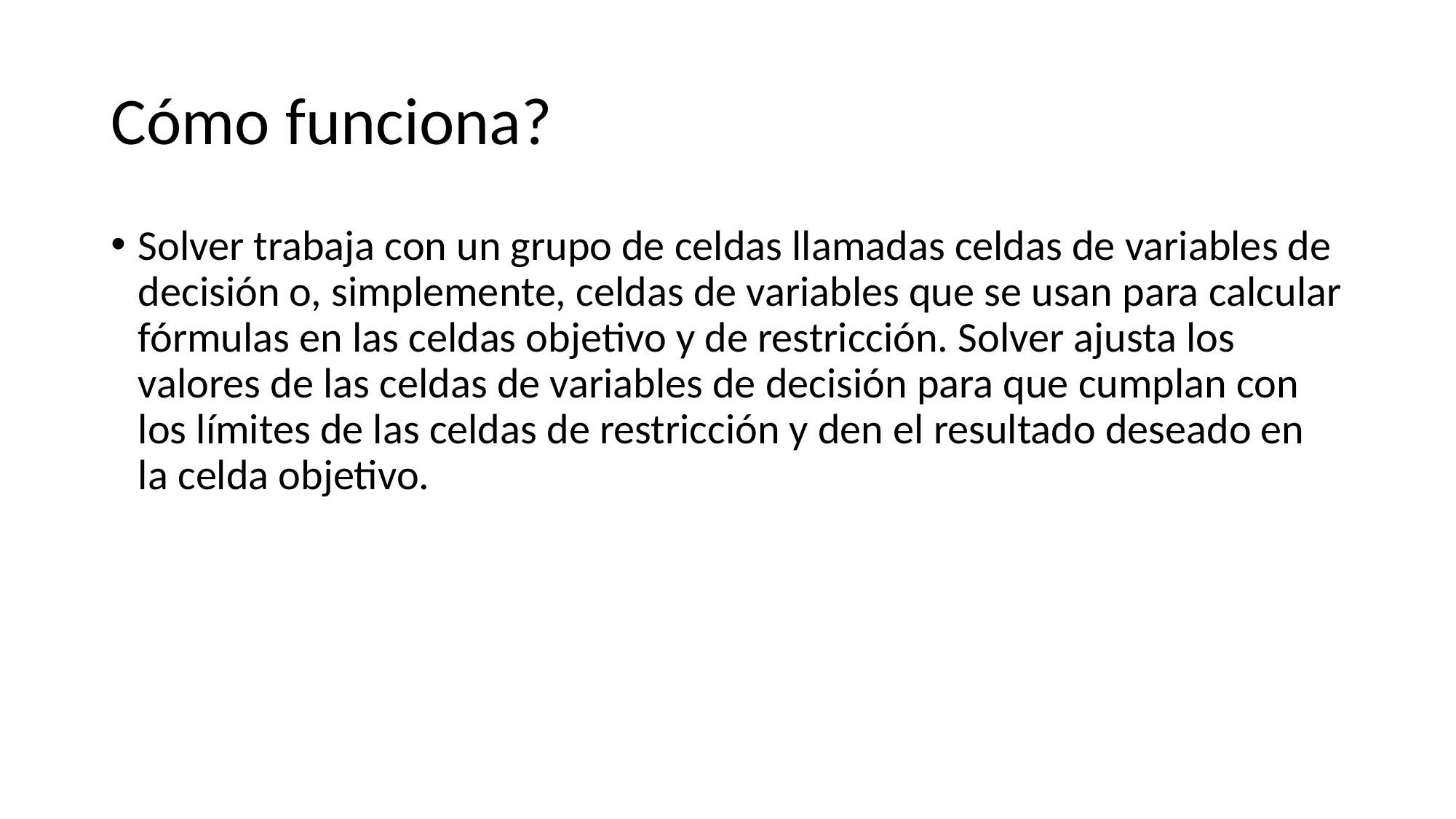

# Cómo funciona?
Solver trabaja con un grupo de celdas llamadas celdas de variables de decisión o, simplemente, celdas de variables que se usan para calcular fórmulas en las celdas objetivo y de restricción. Solver ajusta los valores de las celdas de variables de decisión para que cumplan con los límites de las celdas de restricción y den el resultado deseado en la celda objetivo.